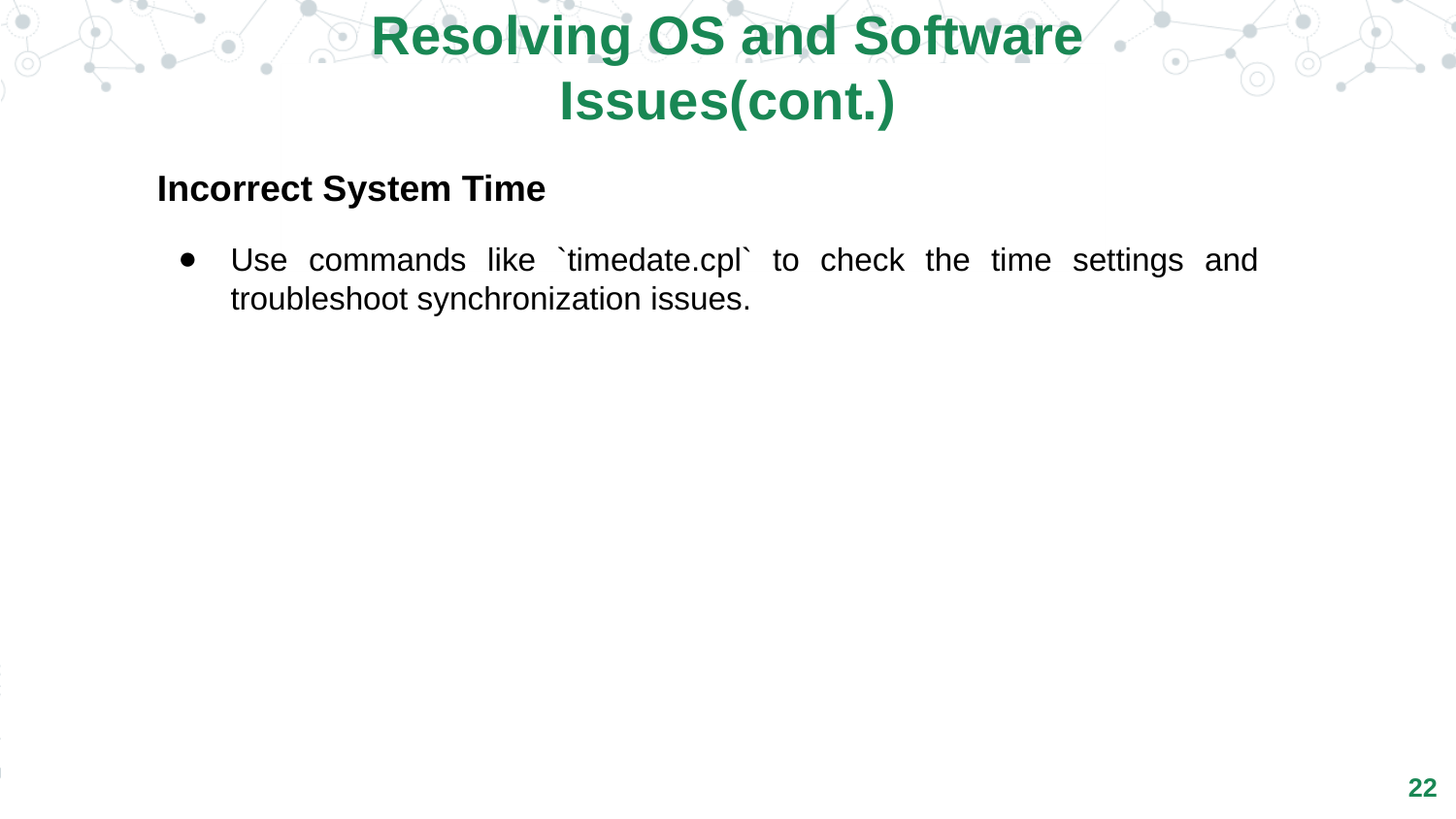

Resolving OS and Software Issues(cont.)

 Incorrect System Time
Use commands like `timedate.cpl` to check the time settings and troubleshoot synchronization issues.
22